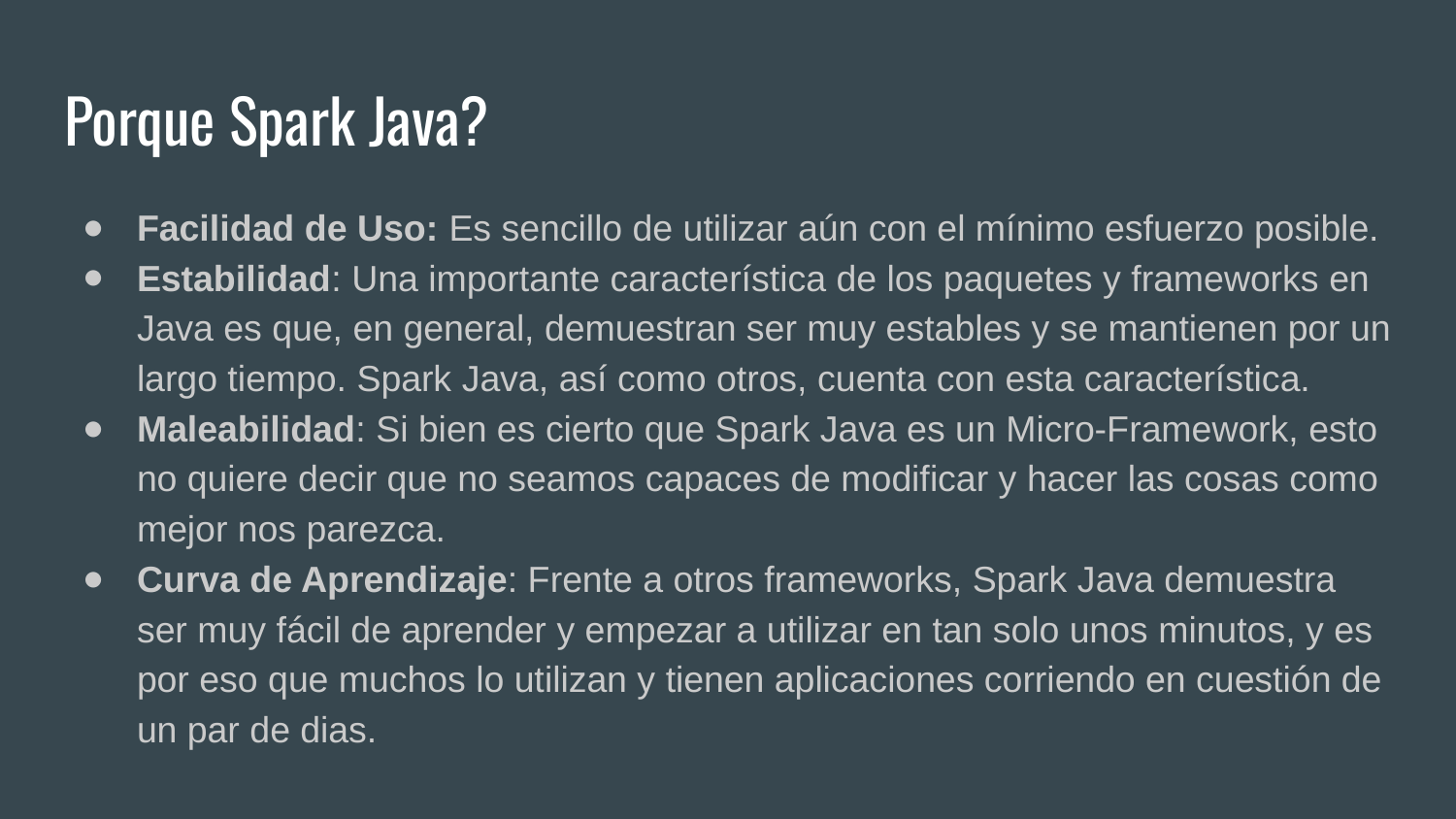

# Porque Spark Java?
Facilidad de Uso: Es sencillo de utilizar aún con el mínimo esfuerzo posible.
Estabilidad: Una importante característica de los paquetes y frameworks en Java es que, en general, demuestran ser muy estables y se mantienen por un largo tiempo. Spark Java, así como otros, cuenta con esta característica.
Maleabilidad: Si bien es cierto que Spark Java es un Micro-Framework, esto no quiere decir que no seamos capaces de modificar y hacer las cosas como mejor nos parezca.
Curva de Aprendizaje: Frente a otros frameworks, Spark Java demuestra ser muy fácil de aprender y empezar a utilizar en tan solo unos minutos, y es por eso que muchos lo utilizan y tienen aplicaciones corriendo en cuestión de un par de dias.